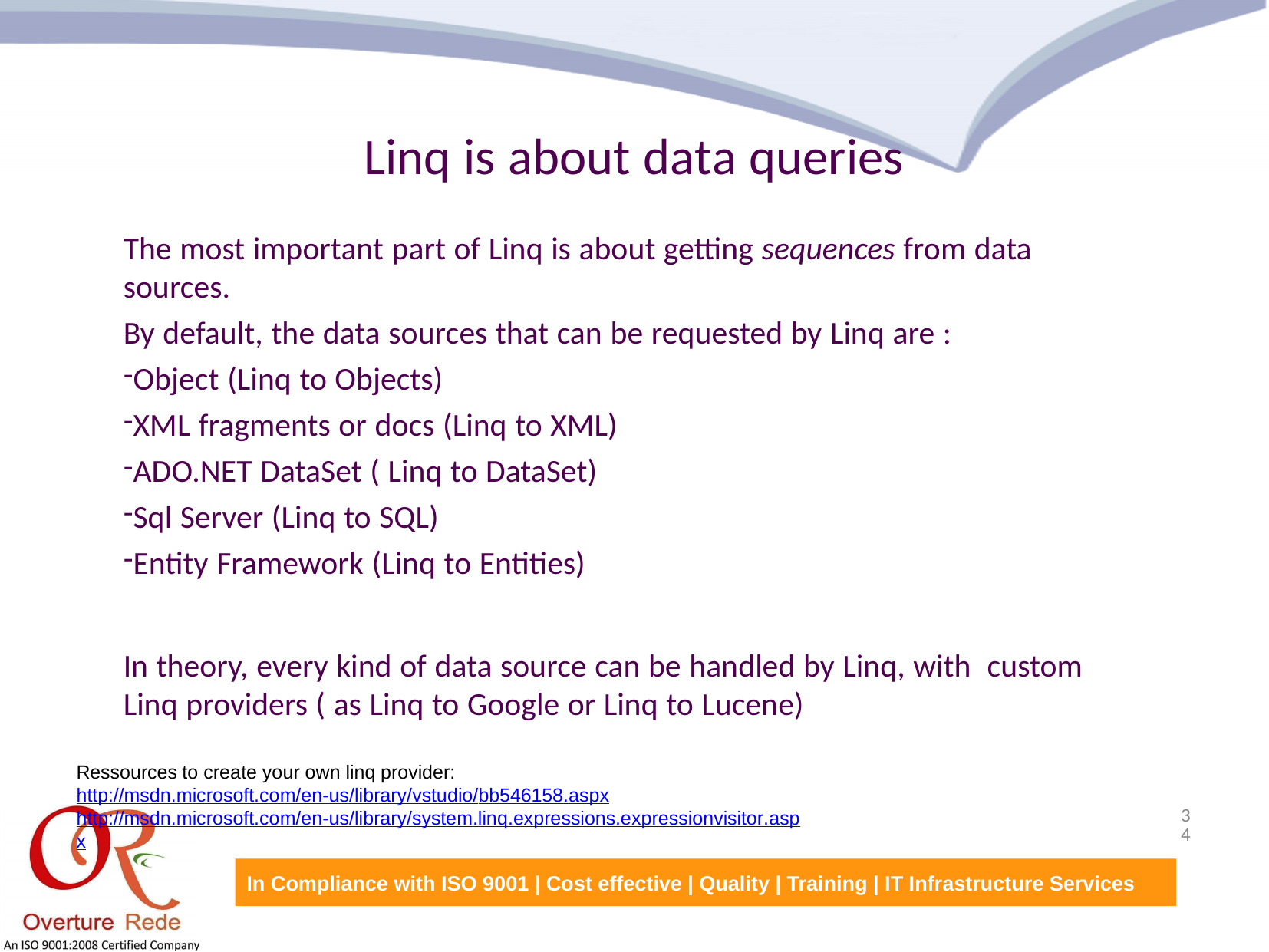

Linq is about data queries
The most important part of Linq is about getting sequences from data sources.
By default, the data sources that can be requested by Linq are :
Object (Linq to Objects)
XML fragments or docs (Linq to XML)
ADO.NET DataSet ( Linq to DataSet)
Sql Server (Linq to SQL)
Entity Framework (Linq to Entities)

In theory, every kind of data source can be handled by Linq, with  custom Linq providers ( as Linq to Google or Linq to Lucene)
Ressources to create your own linq provider:
http://msdn.microsoft.com/en-us/library/vstudio/bb546158.aspx
34
http://msdn.microsoft.com/en-us/library/system.linq.expressions.expressionvisitor.aspx